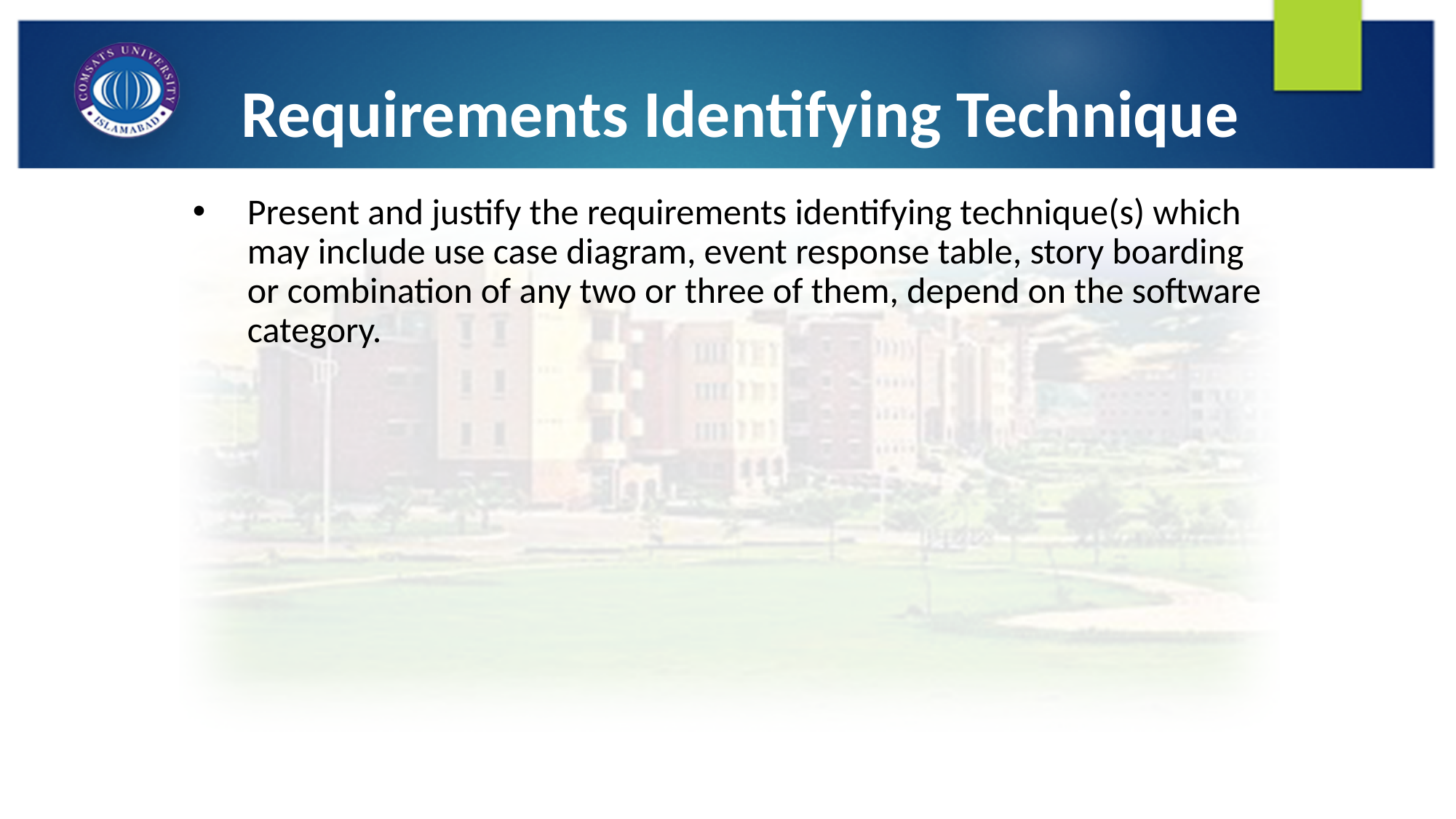

# Requirements Identifying Technique
Present and justify the requirements identifying technique(s) which may include use case diagram, event response table, story boarding or combination of any two or three of them, depend on the software category.